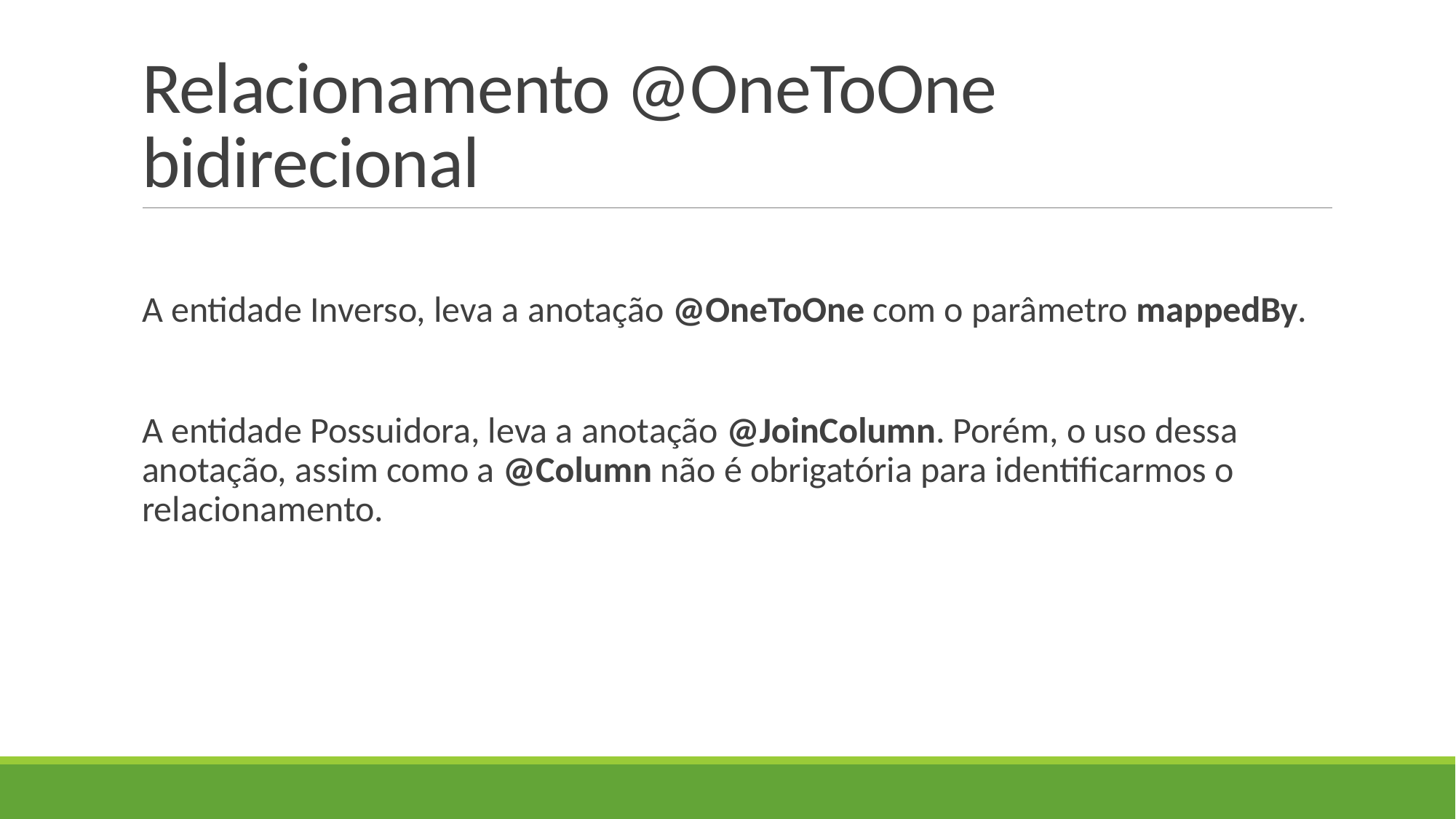

# Relacionamento @OneToOne bidirecional

A entidade Inverso, leva a anotação @OneToOne com o parâmetro mappedBy.

A entidade Possuidora, leva a anotação @JoinColumn. Porém, o uso dessa anotação, assim como a @Column não é obrigatória para identificarmos o relacionamento.